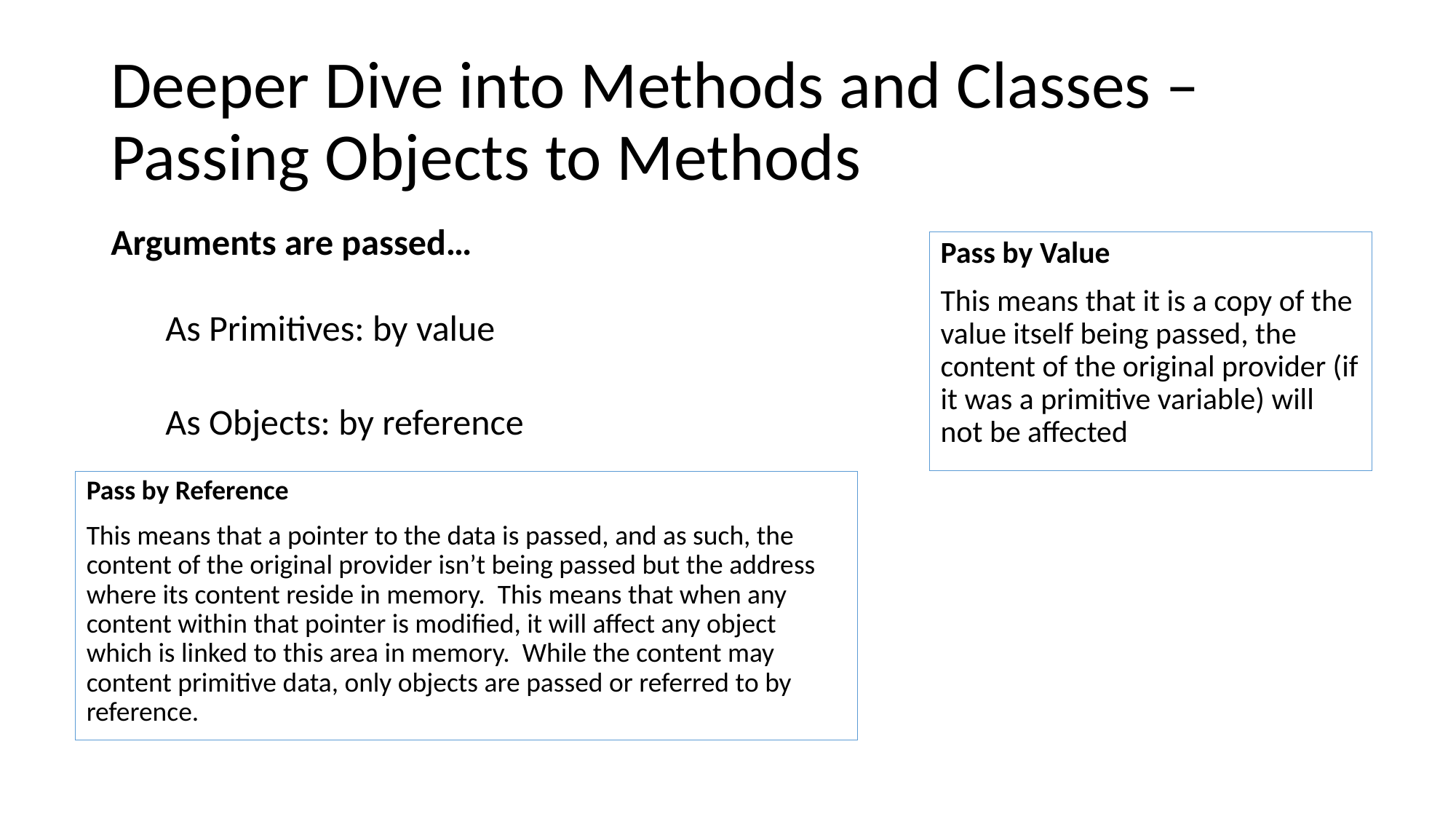

# Deeper Dive into Methods and Classes – Passing Objects to Methods
Arguments are passed…
As Primitives: by value

As Objects: by reference
Pass by Value
This means that it is a copy of the value itself being passed, the content of the original provider (if it was a primitive variable) will not be affected
Pass by Reference
This means that a pointer to the data is passed, and as such, the content of the original provider isn’t being passed but the address where its content reside in memory.  This means that when any content within that pointer is modified, it will affect any object which is linked to this area in memory.  While the content may content primitive data, only objects are passed or referred to by reference.